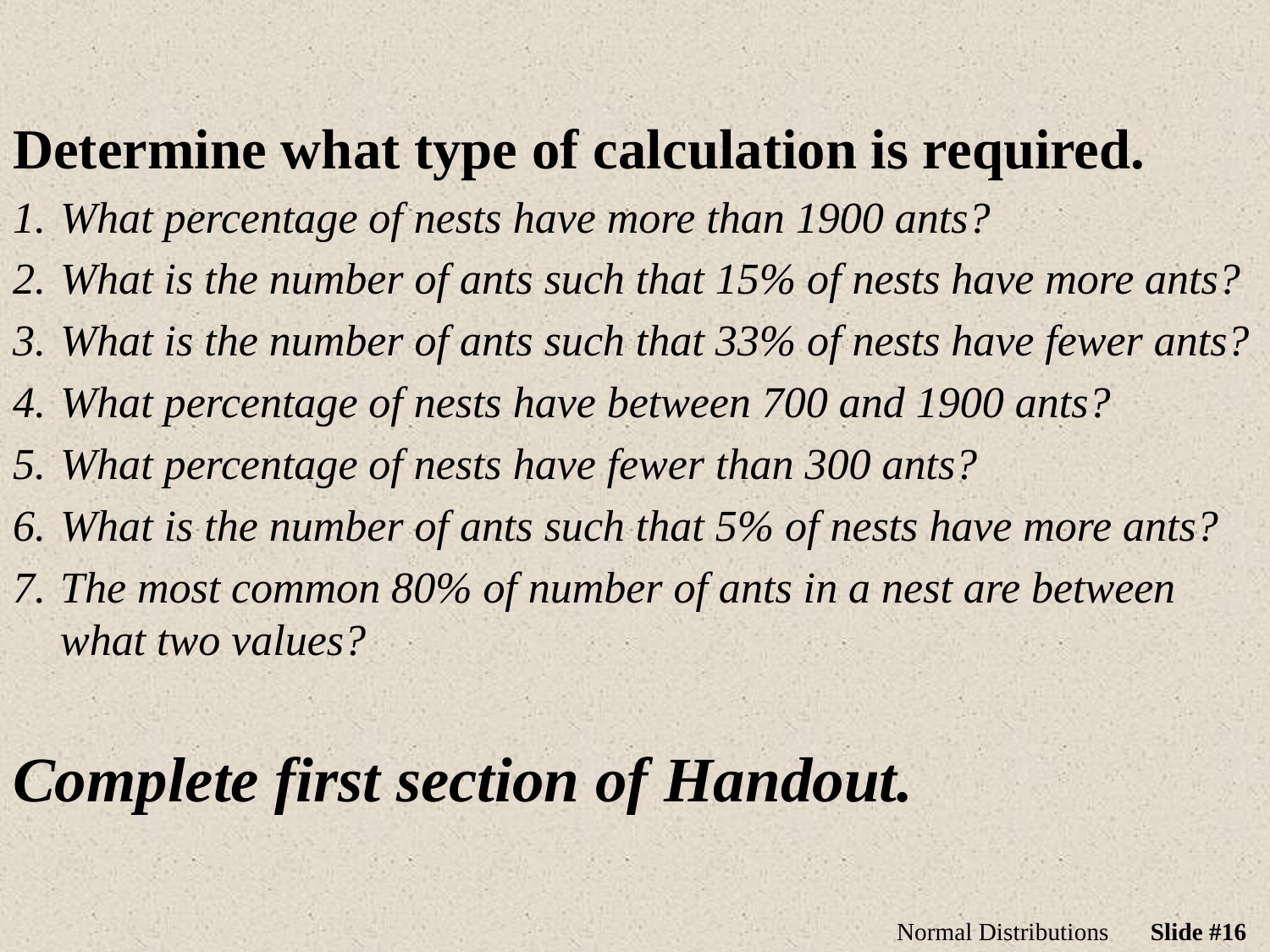

Determine what type of calculation is required.
What percentage of nests have more than 1900 ants?
What is the number of ants such that 15% of nests have more ants?
What is the number of ants such that 33% of nests have fewer ants?
What percentage of nests have between 700 and 1900 ants?
What percentage of nests have fewer than 300 ants?
What is the number of ants such that 5% of nests have more ants?
The most common 80% of number of ants in a nest are between what two values?

Complete first section of Handout.
Normal Distributions
Slide #16